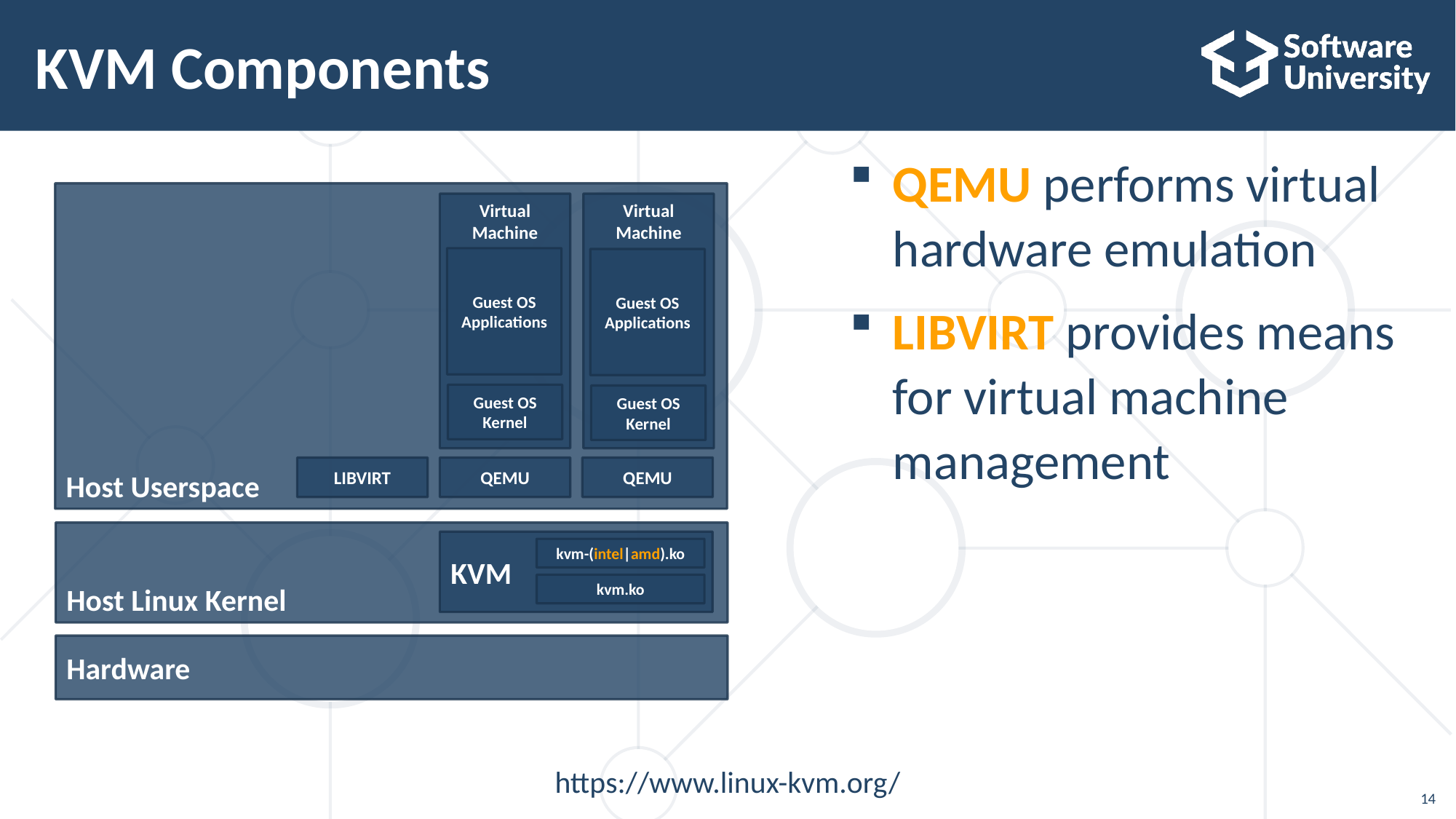

# KVM Components
QEMU performs virtual hardware emulation
LIBVIRT provides means for virtual machine management
Host Userspace
Virtual Machine
Virtual Machine
Guest OS Applications
Guest OS Applications
Guest OS Kernel
Guest OS Kernel
LIBVIRT
QEMU
QEMU
Host Linux Kernel
KVM
kvm-(intel|amd).ko
kvm.ko
Hardware
https://www.linux-kvm.org/
14